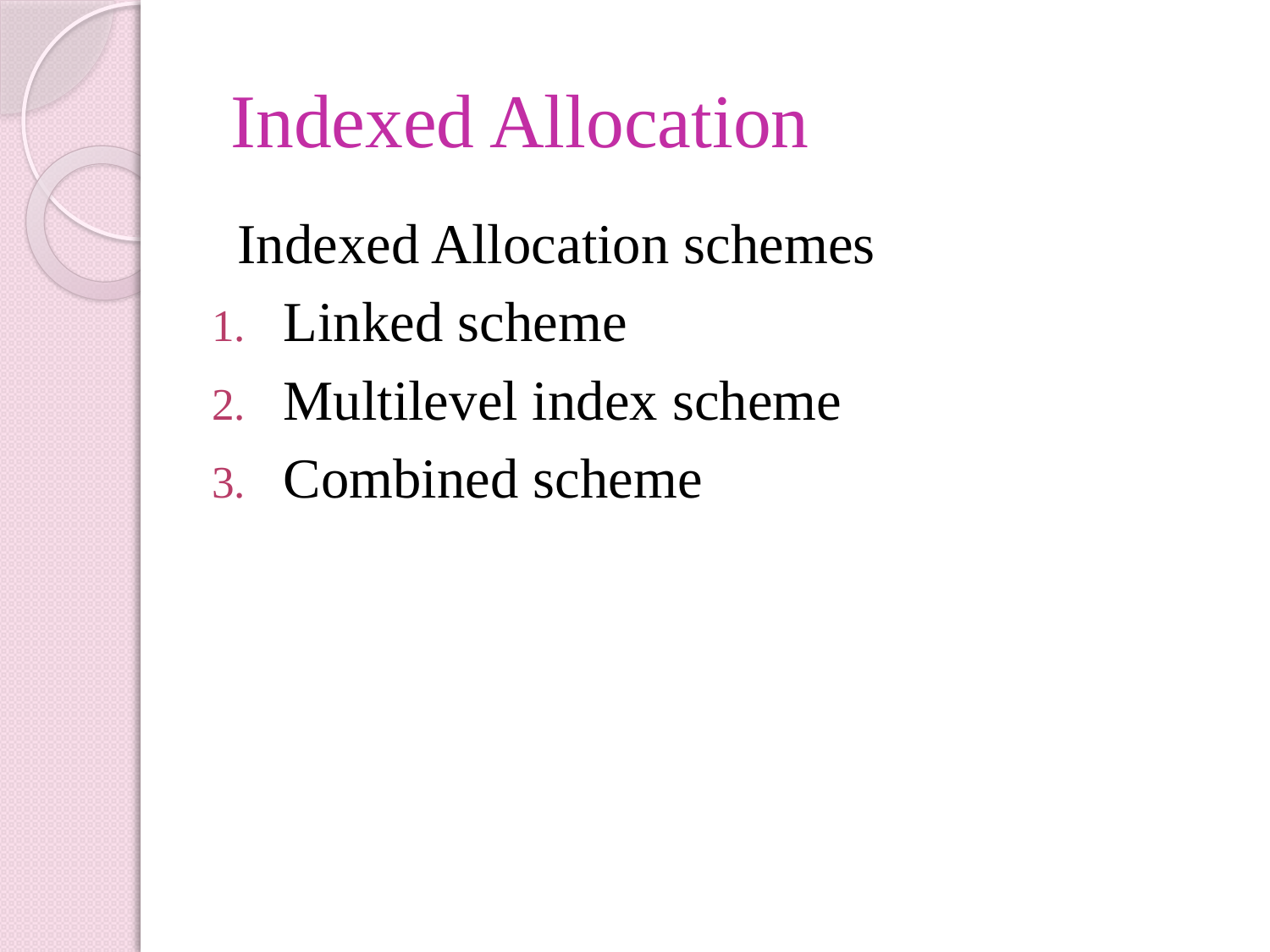

# Indexed Allocation
 Indexed Allocation schemes
Linked scheme
Multilevel index scheme
Combined scheme